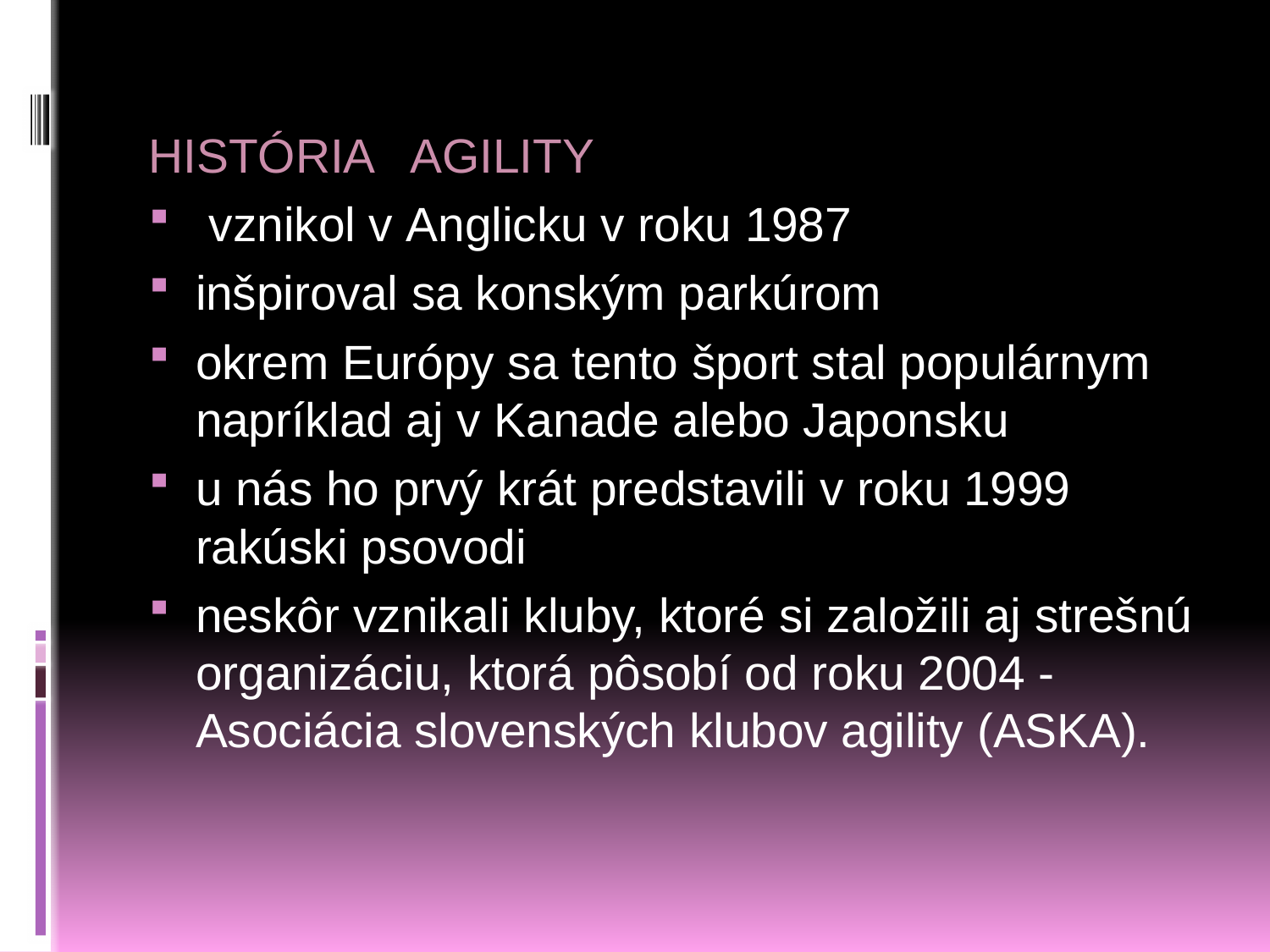

HISTÓRIA   AGILITY
 vznikol v Anglicku v roku 1987
inšpiroval sa konským parkúrom
okrem Európy sa tento šport stal populárnym napríklad aj v Kanade alebo Japonsku
u nás ho prvý krát predstavili v roku 1999 rakúski psovodi
neskôr vznikali kluby, ktoré si založili aj strešnú organizáciu, ktorá pôsobí od roku 2004 - Asociácia slovenských klubov agility (ASKA).